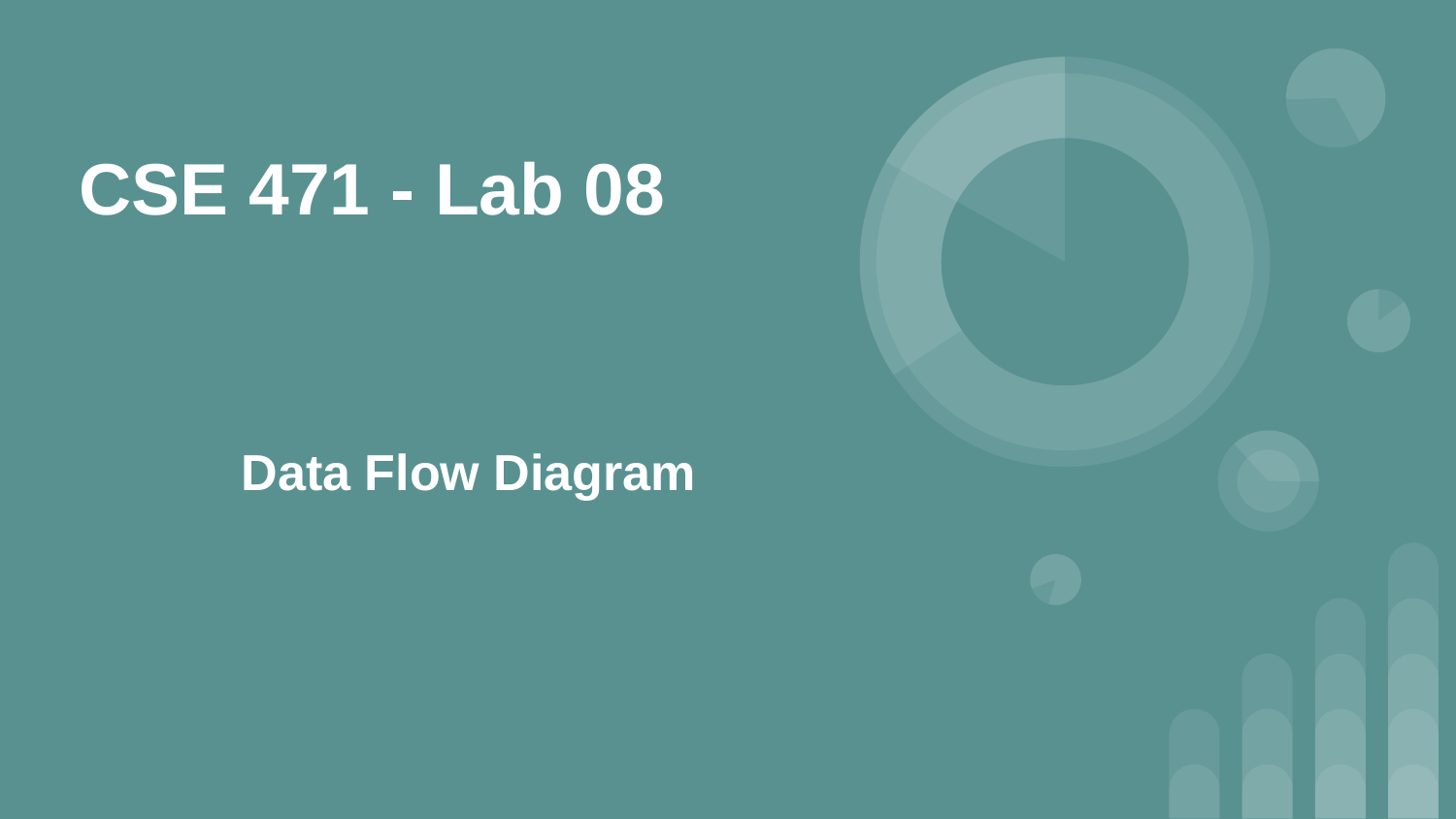

# CSE 471 - Lab 08
Data Flow Diagram